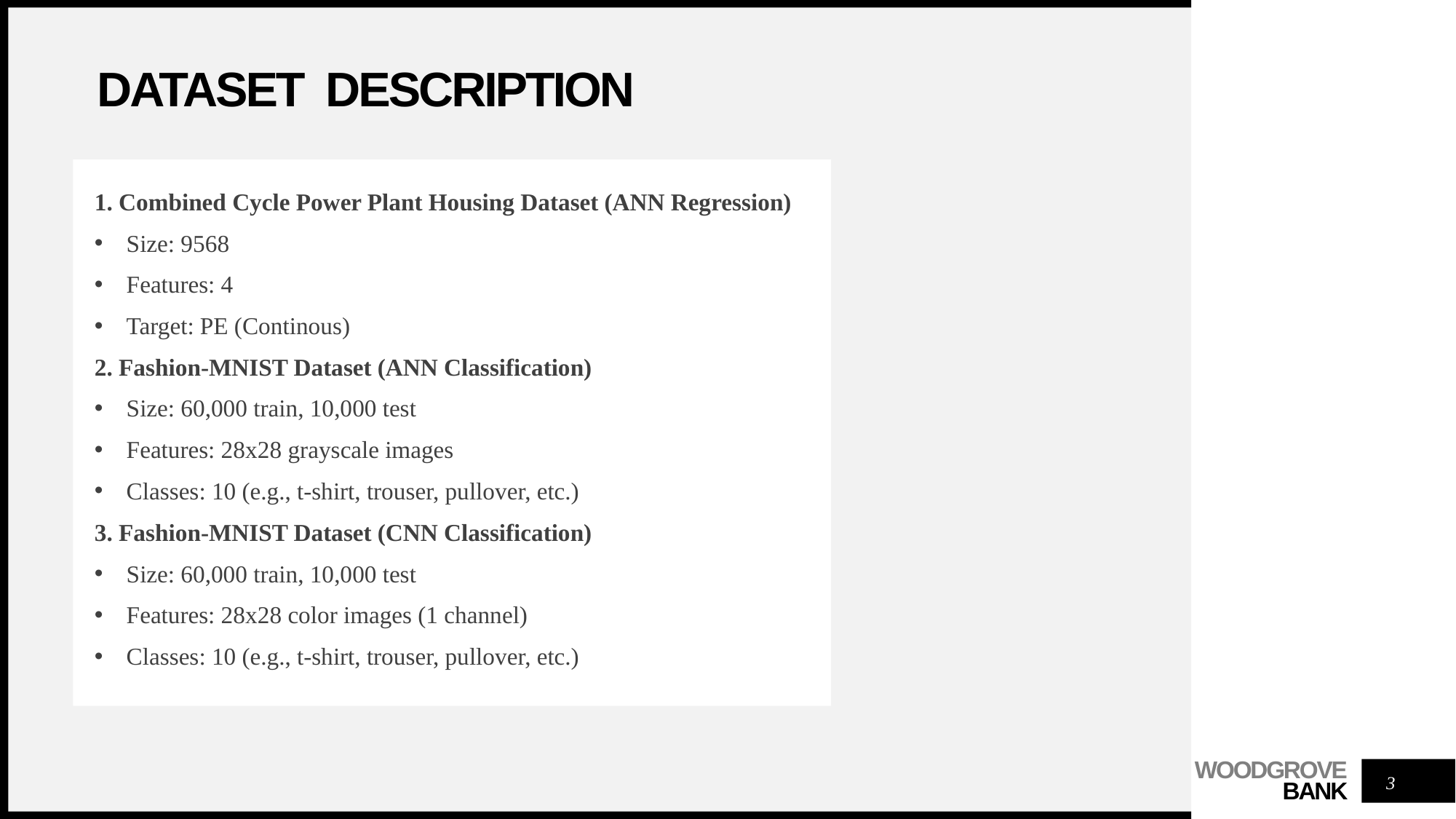

# DATASET  DESCRIPTION
1. Combined Cycle Power Plant Housing Dataset (ANN Regression)
Size: 9568
Features: 4
Target: PE (Continous)
2. Fashion-MNIST Dataset (ANN Classification)
Size: 60,000 train, 10,000 test
Features: 28x28 grayscale images
Classes: 10 (e.g., t-shirt, trouser, pullover, etc.)
3. Fashion-MNIST Dataset (CNN Classification)
Size: 60,000 train, 10,000 test
Features: 28x28 color images (1 channel)
Classes: 10 (e.g., t-shirt, trouser, pullover, etc.)

3